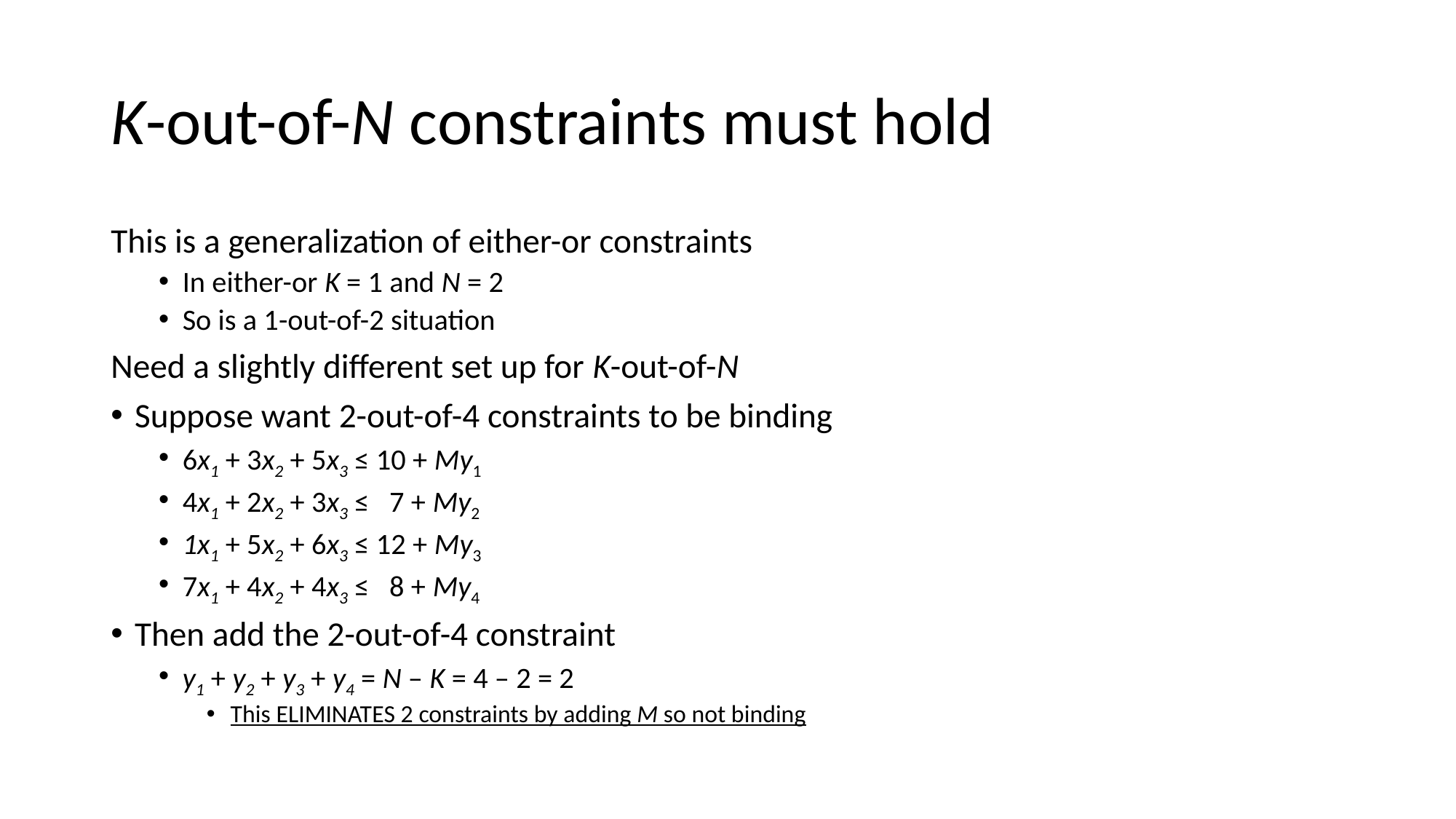

# K-out-of-N constraints must hold
This is a generalization of either-or constraints
In either-or K = 1 and N = 2
So is a 1-out-of-2 situation
Need a slightly different set up for K-out-of-N
Suppose want 2-out-of-4 constraints to be binding
6x1 + 3x2 + 5x3 ≤ 10 + My1
4x1 + 2x2 + 3x3 ≤   7 + My2
1x1 + 5x2 + 6x3 ≤ 12 + My3
7x1 + 4x2 + 4x3 ≤   8 + My4
Then add the 2-out-of-4 constraint
y1 + y2 + y3 + y4 = N – K = 4 – 2 = 2
This ELIMINATES 2 constraints by adding M so not binding